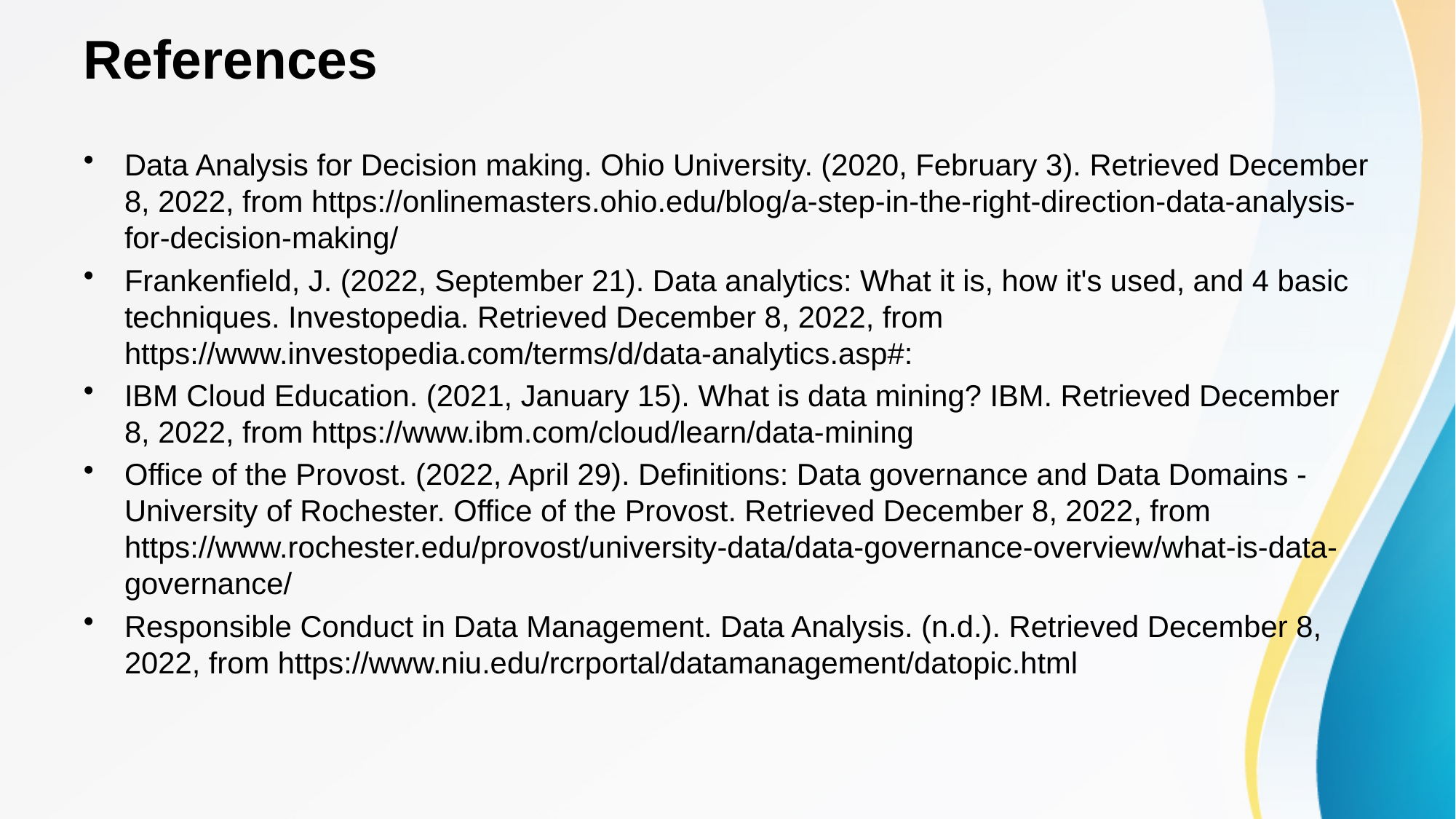

# References
Data Analysis for Decision making. Ohio University. (2020, February 3). Retrieved December 8, 2022, from https://onlinemasters.ohio.edu/blog/a-step-in-the-right-direction-data-analysis-for-decision-making/
Frankenfield, J. (2022, September 21). Data analytics: What it is, how it's used, and 4 basic techniques. Investopedia. Retrieved December 8, 2022, from https://www.investopedia.com/terms/d/data-analytics.asp#:
IBM Cloud Education. (2021, January 15). What is data mining? IBM. Retrieved December 8, 2022, from https://www.ibm.com/cloud/learn/data-mining
Office of the Provost. (2022, April 29). Definitions: Data governance and Data Domains - University of Rochester. Office of the Provost. Retrieved December 8, 2022, from https://www.rochester.edu/provost/university-data/data-governance-overview/what-is-data-governance/
Responsible Conduct in Data Management. Data Analysis. (n.d.). Retrieved December 8, 2022, from https://www.niu.edu/rcrportal/datamanagement/datopic.html